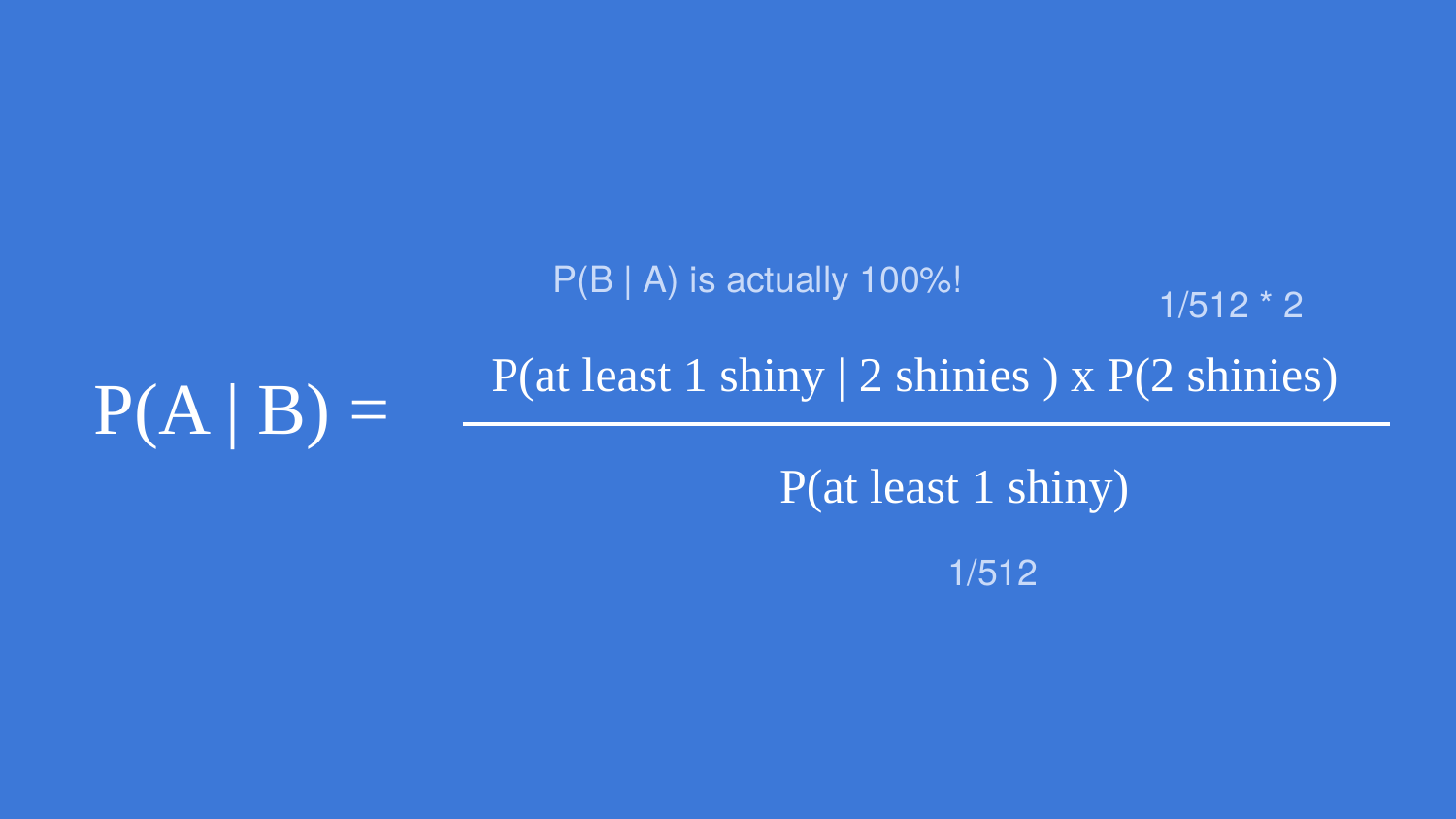

P(B | A) is actually 100%!
1/512 * 2
P(at least 1 shiny | 2 shinies ) x P(2 shinies)
P(at least 1 shiny)
P(A | B) =
1/512